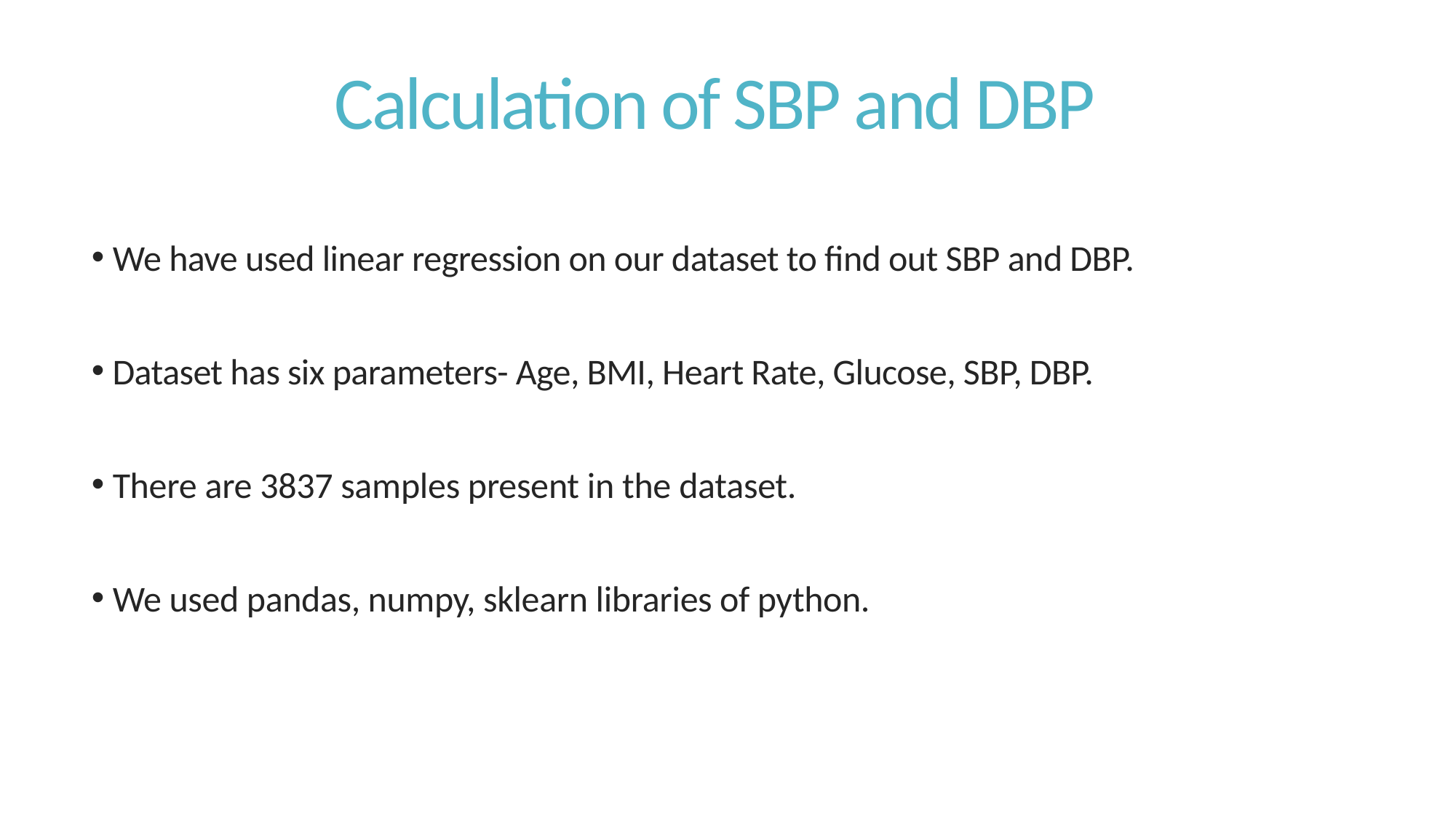

Calculation of SBP and DBP
•
We have used linear regression on our dataset to find out SBP and DBP.
•
Dataset has six parameters- Age, BMI, Heart Rate, Glucose, SBP, DBP.
•
There are 3837 samples present in the dataset.
•
We used pandas, numpy, sklearn libraries of python.